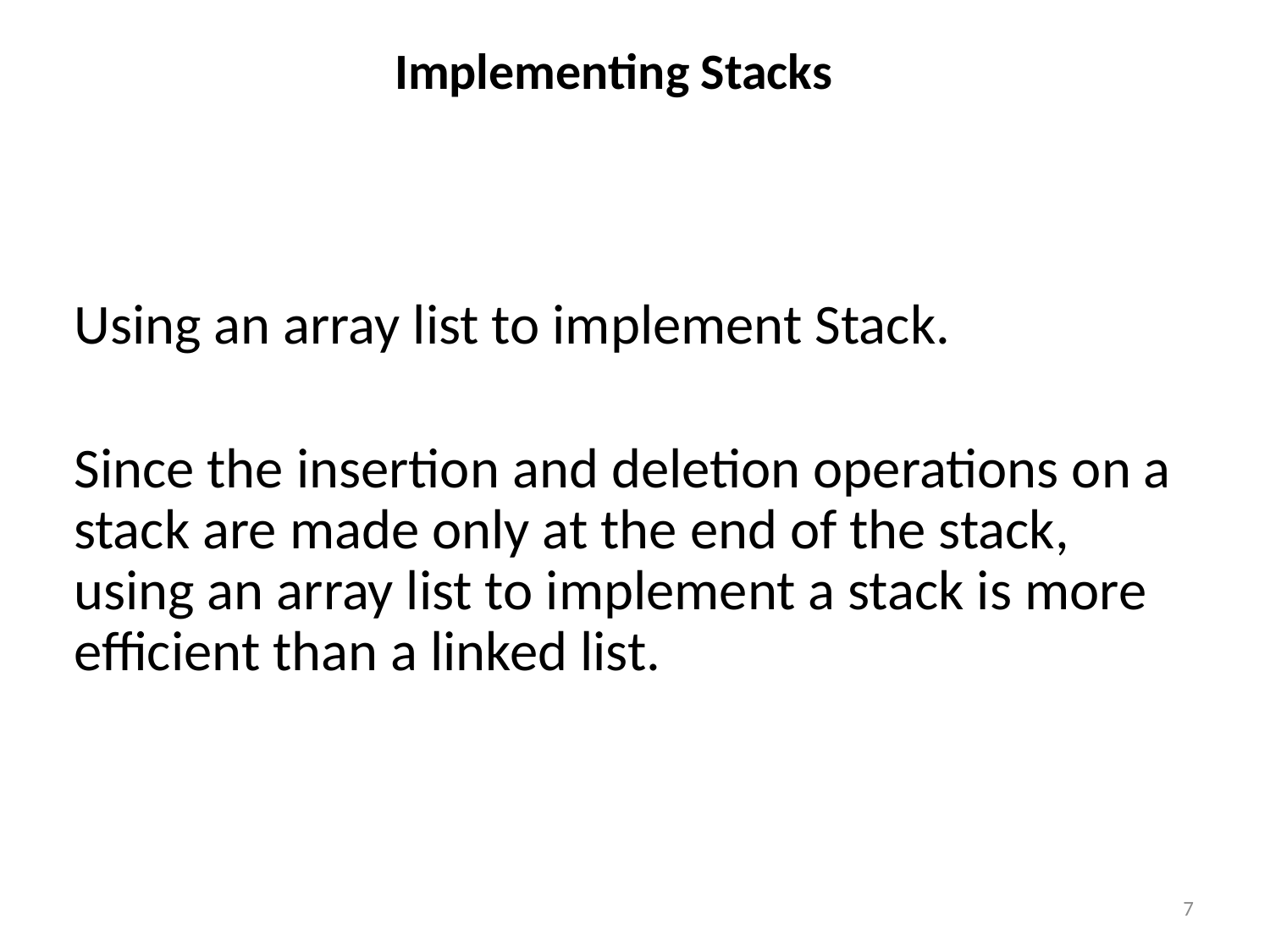

# Implementing Stacks

Using an array list to implement Stack.

Since the insertion and deletion operations on a stack are made only at the end of the stack, using an array list to implement a stack is more efficient than a linked list.

7